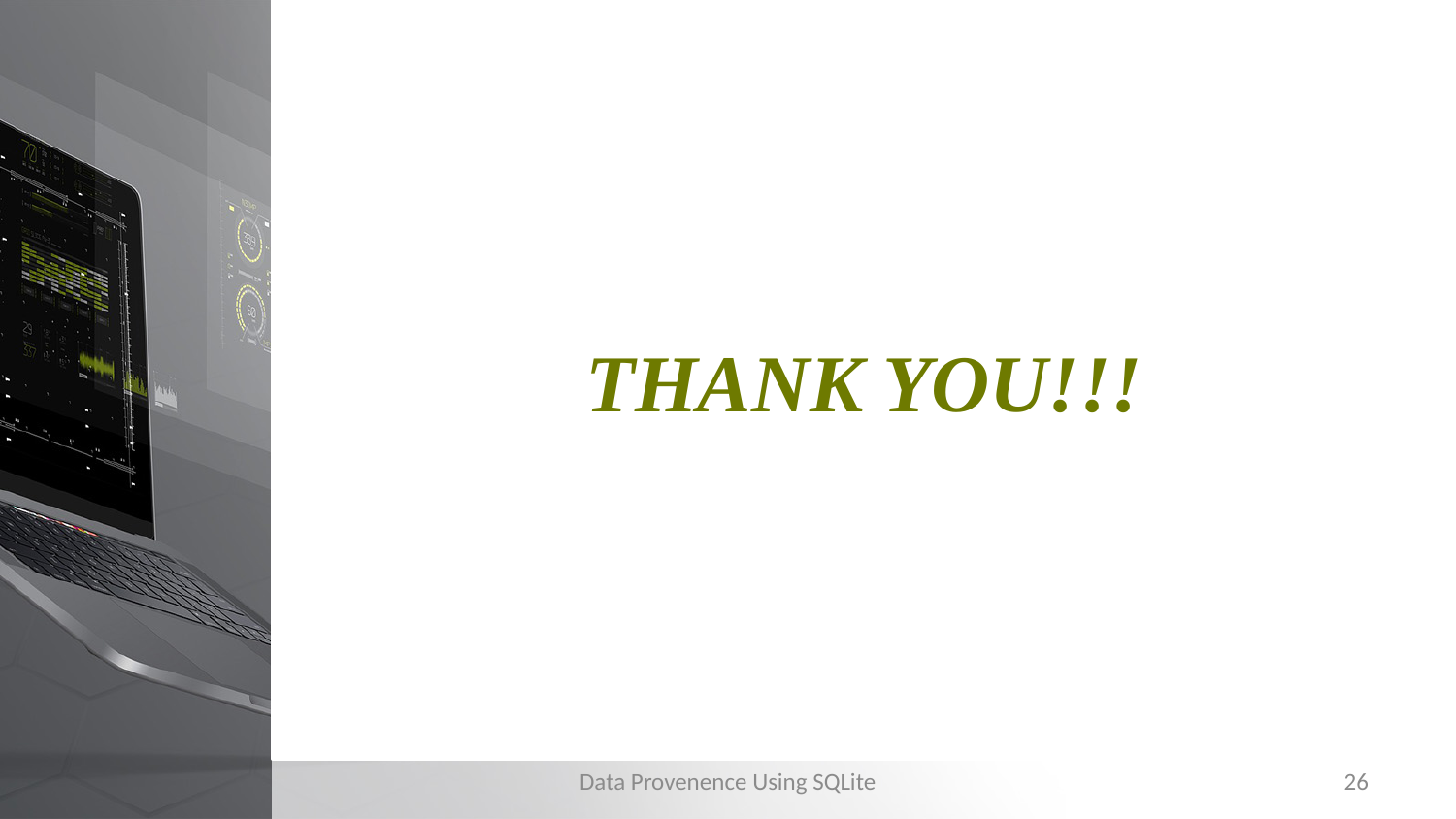

# THANK YOU!!!
Data Provenence Using SQLite
26